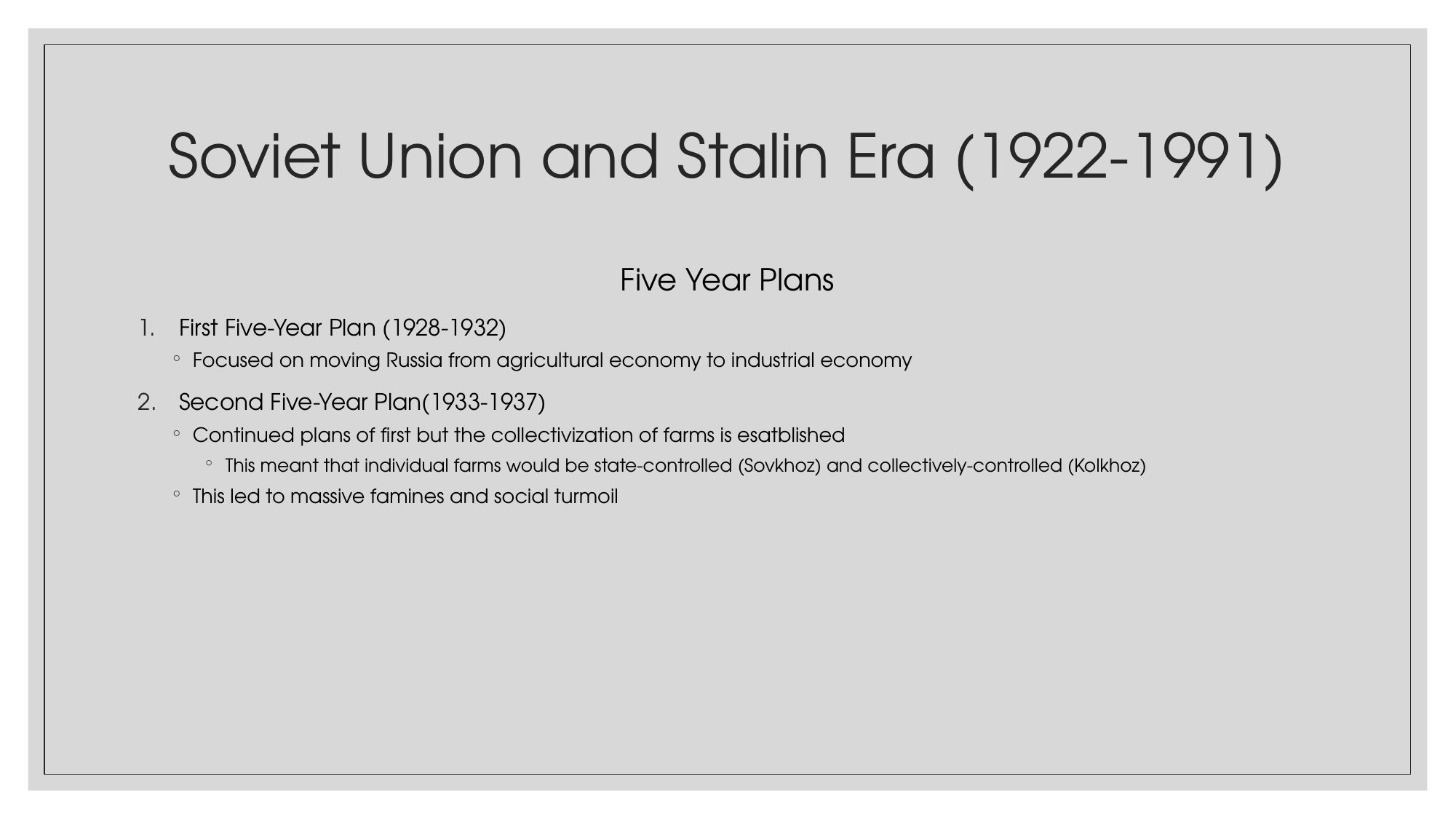

# Soviet Union and Stalin Era (1922-1991)
Five Year Plans
First Five-Year Plan (1928-1932)
Focused on moving Russia from agricultural economy to industrial economy
Second Five-Year Plan(1933-1937)
Continued plans of first but the collectivization of farms is esatblished
This meant that individual farms would be state-controlled (Sovkhoz) and collectively-controlled (Kolkhoz)
This led to massive famines and social turmoil